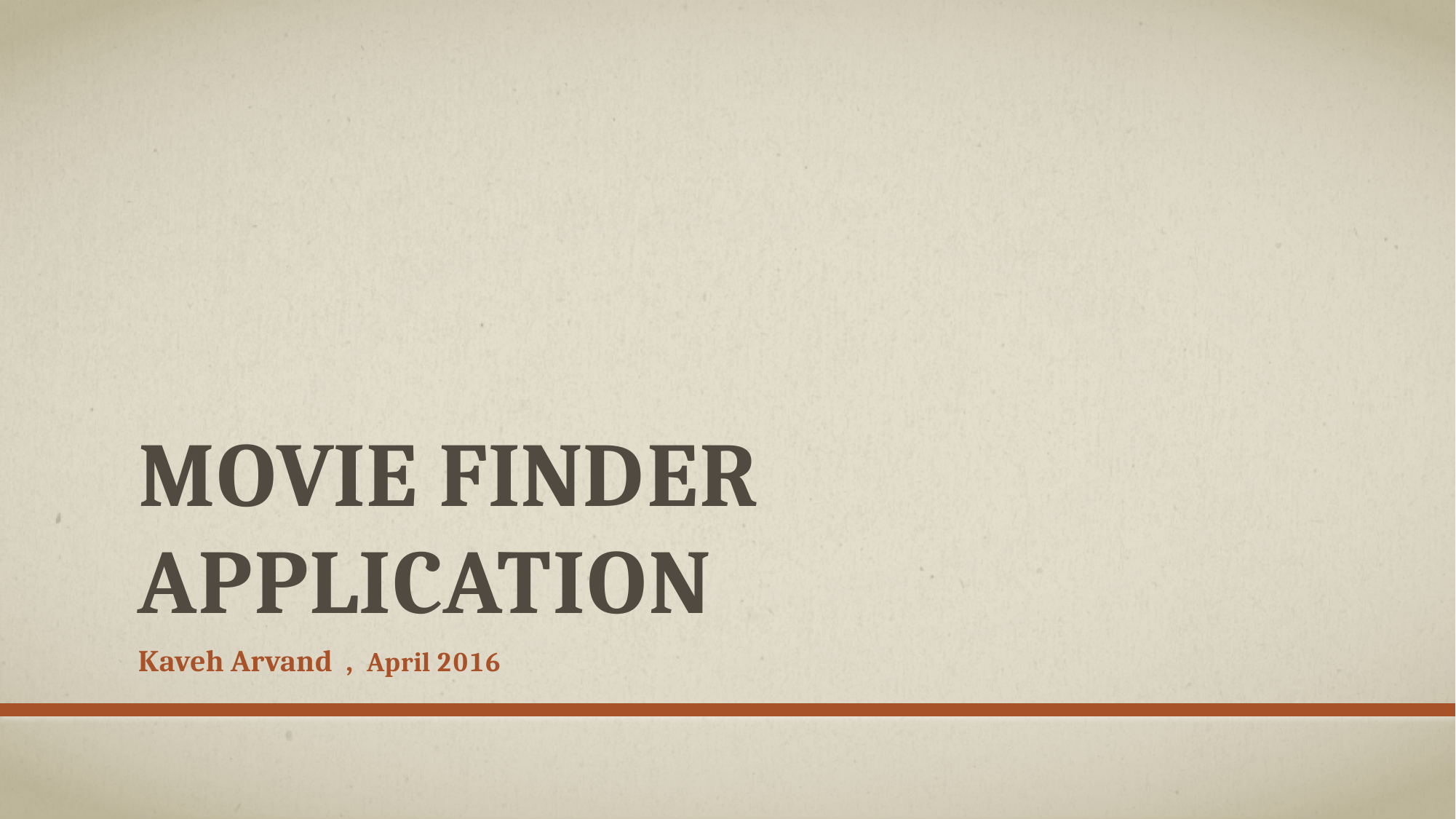

# Movie Finder Application
Kaveh Arvand  ,  April 2016